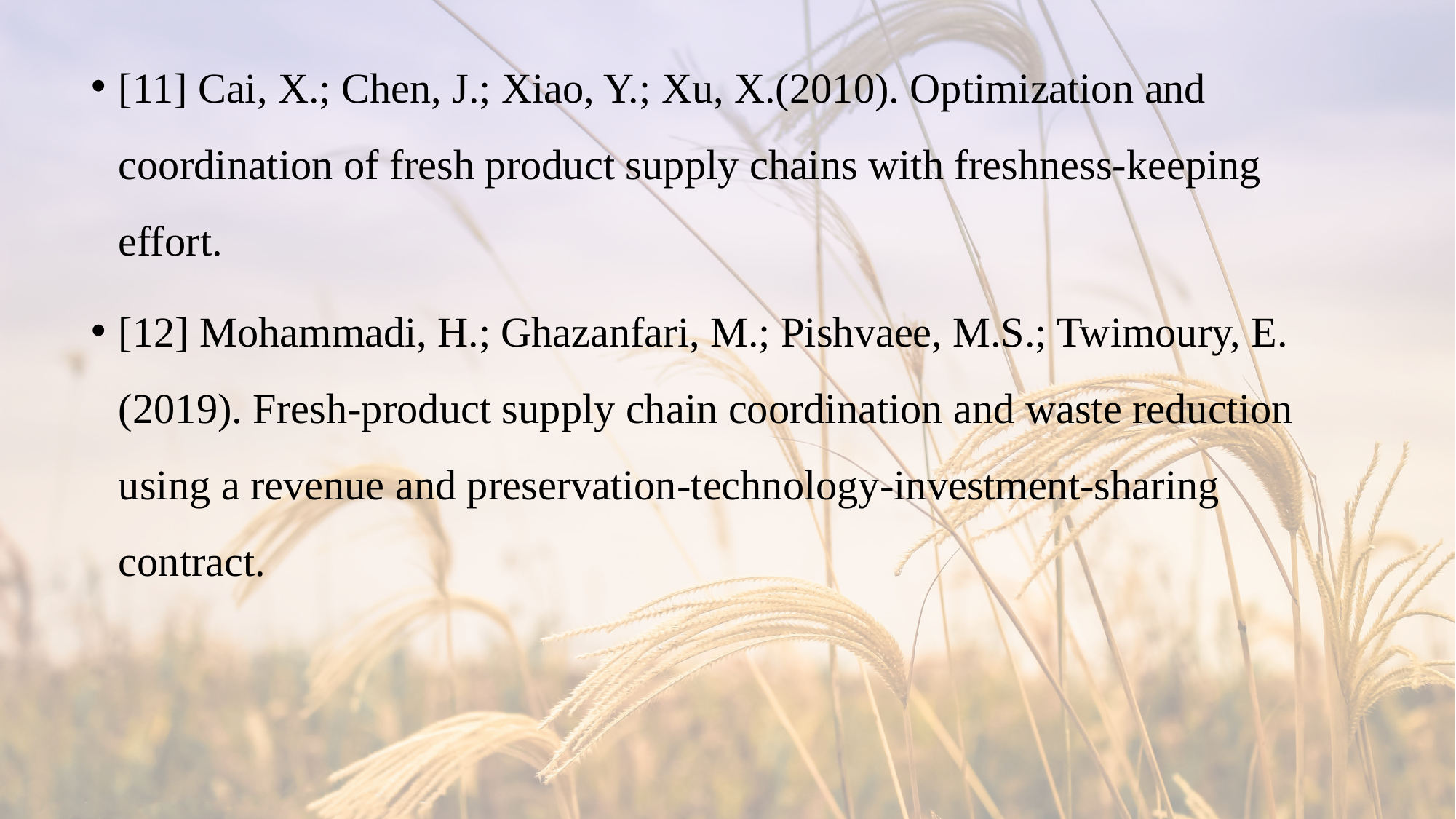

[11] Cai, X.; Chen, J.; Xiao, Y.; Xu, X.(2010). Optimization and coordination of fresh product supply chains with freshness-keeping effort.
[12] Mohammadi, H.; Ghazanfari, M.; Pishvaee, M.S.; Twimoury, E. (2019). Fresh-product supply chain coordination and waste reduction using a revenue and preservation-technology-investment-sharing contract.